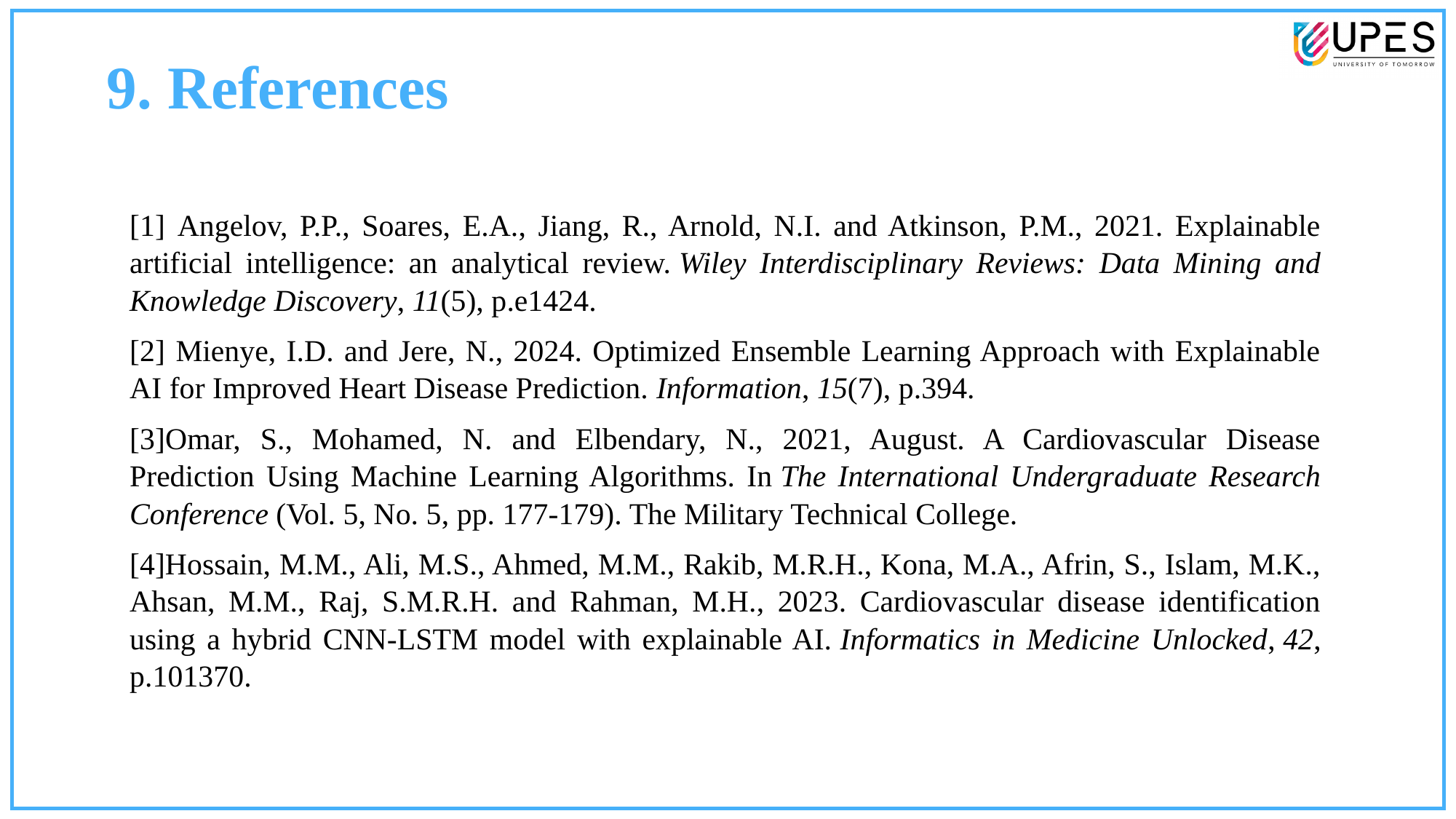

9. References
[1] Angelov, P.P., Soares, E.A., Jiang, R., Arnold, N.I. and Atkinson, P.M., 2021. Explainable artificial intelligence: an analytical review. Wiley Interdisciplinary Reviews: Data Mining and Knowledge Discovery, 11(5), p.e1424.
[2] Mienye, I.D. and Jere, N., 2024. Optimized Ensemble Learning Approach with Explainable AI for Improved Heart Disease Prediction. Information, 15(7), p.394.
[3]Omar, S., Mohamed, N. and Elbendary, N., 2021, August. A Cardiovascular Disease Prediction Using Machine Learning Algorithms. In The International Undergraduate Research Conference (Vol. 5, No. 5, pp. 177-179). The Military Technical College.
[4]Hossain, M.M., Ali, M.S., Ahmed, M.M., Rakib, M.R.H., Kona, M.A., Afrin, S., Islam, M.K., Ahsan, M.M., Raj, S.M.R.H. and Rahman, M.H., 2023. Cardiovascular disease identification using a hybrid CNN-LSTM model with explainable AI. Informatics in Medicine Unlocked, 42, p.101370.